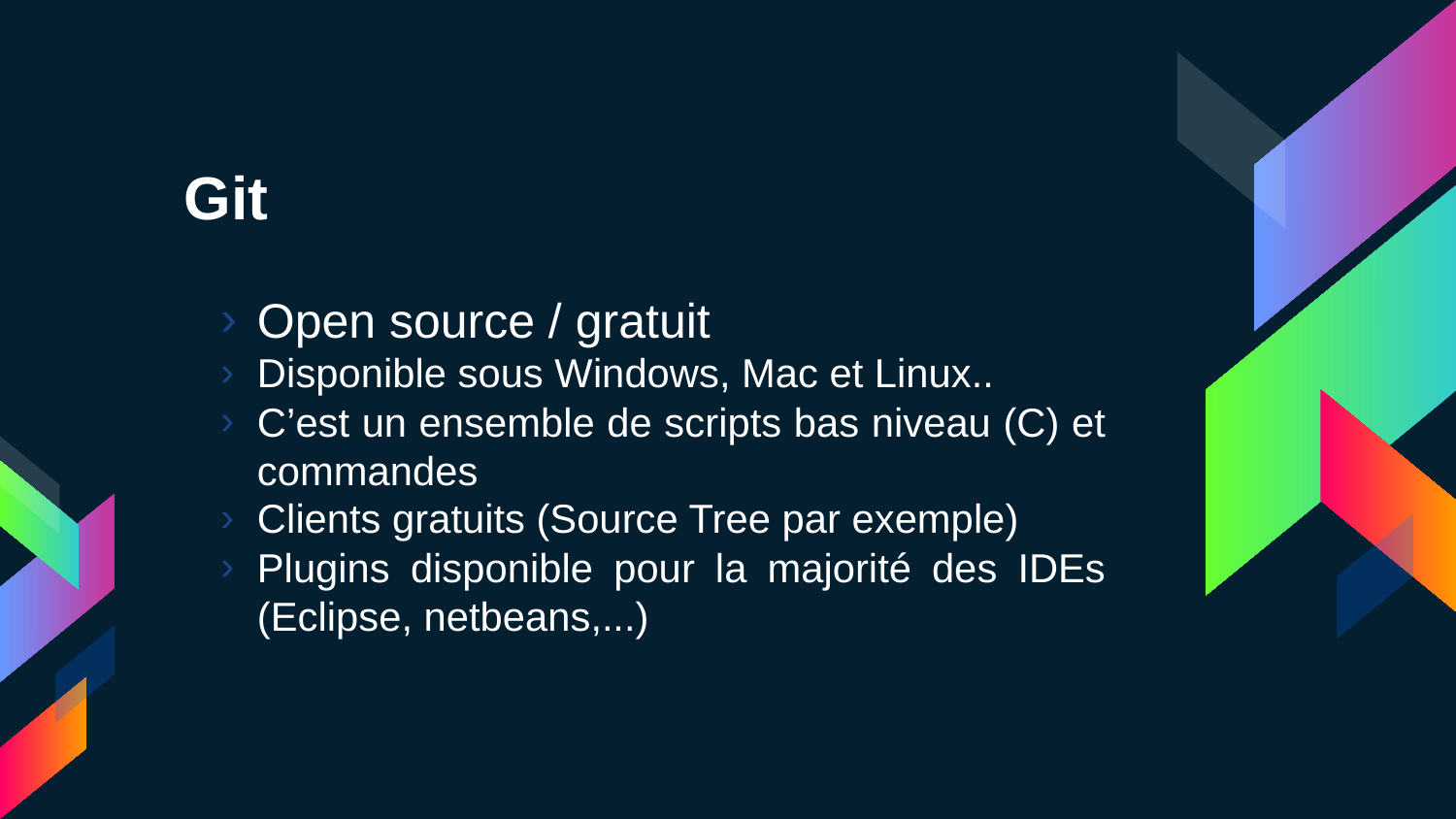

# Git
Open source / gratuit
Disponible sous Windows, Mac et Linux..
C’est un ensemble de scripts bas niveau (C) et commandes
Clients gratuits (Source Tree par exemple)
Plugins disponible pour la majorité des IDEs (Eclipse, netbeans,...)